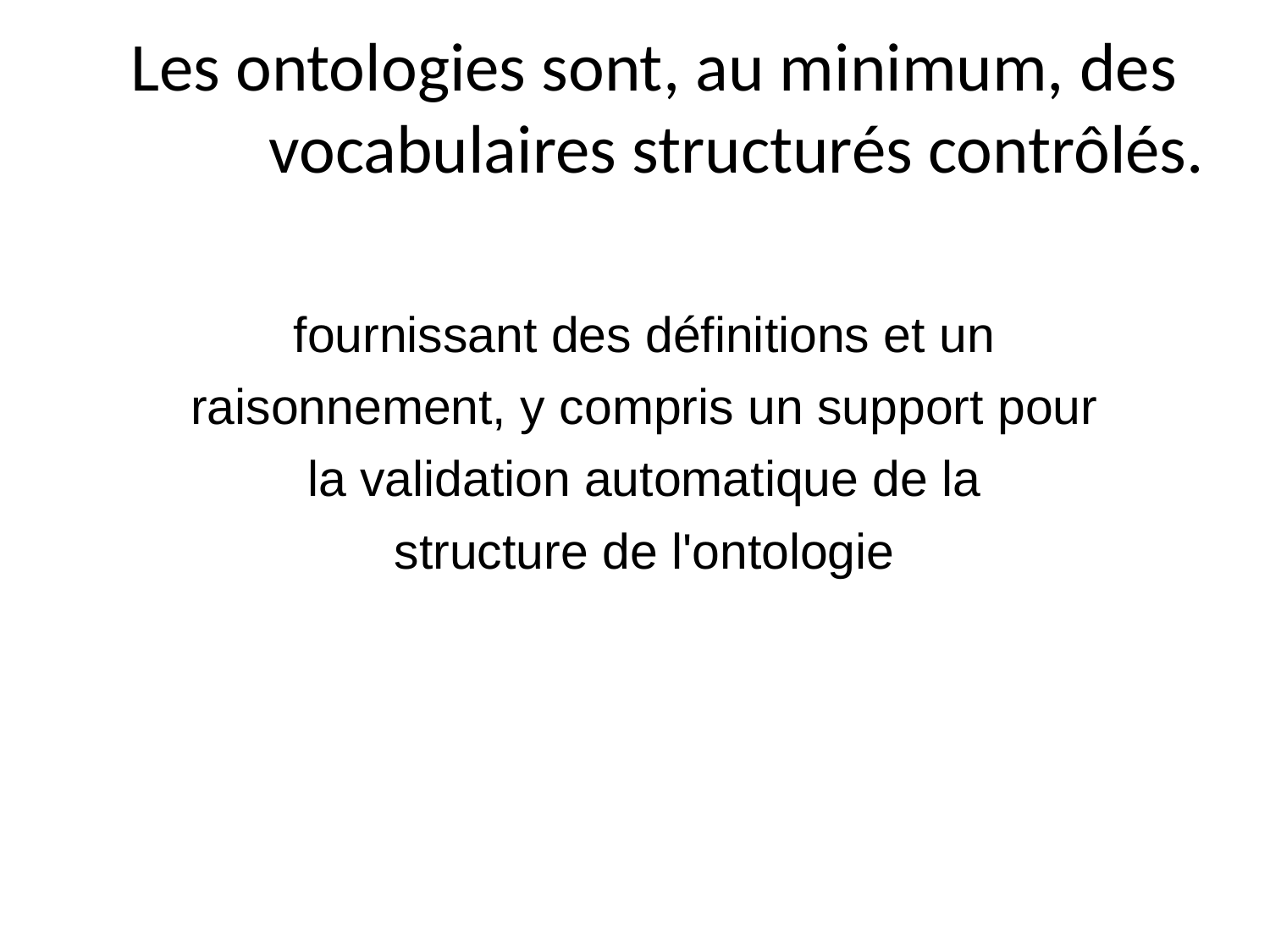

# Les ontologies sont, au minimum, des vocabulaires structurés contrôlés.
fournissant des définitions et un raisonnement, y compris un support pour la validation automatique de la
structure de l'ontologie

17